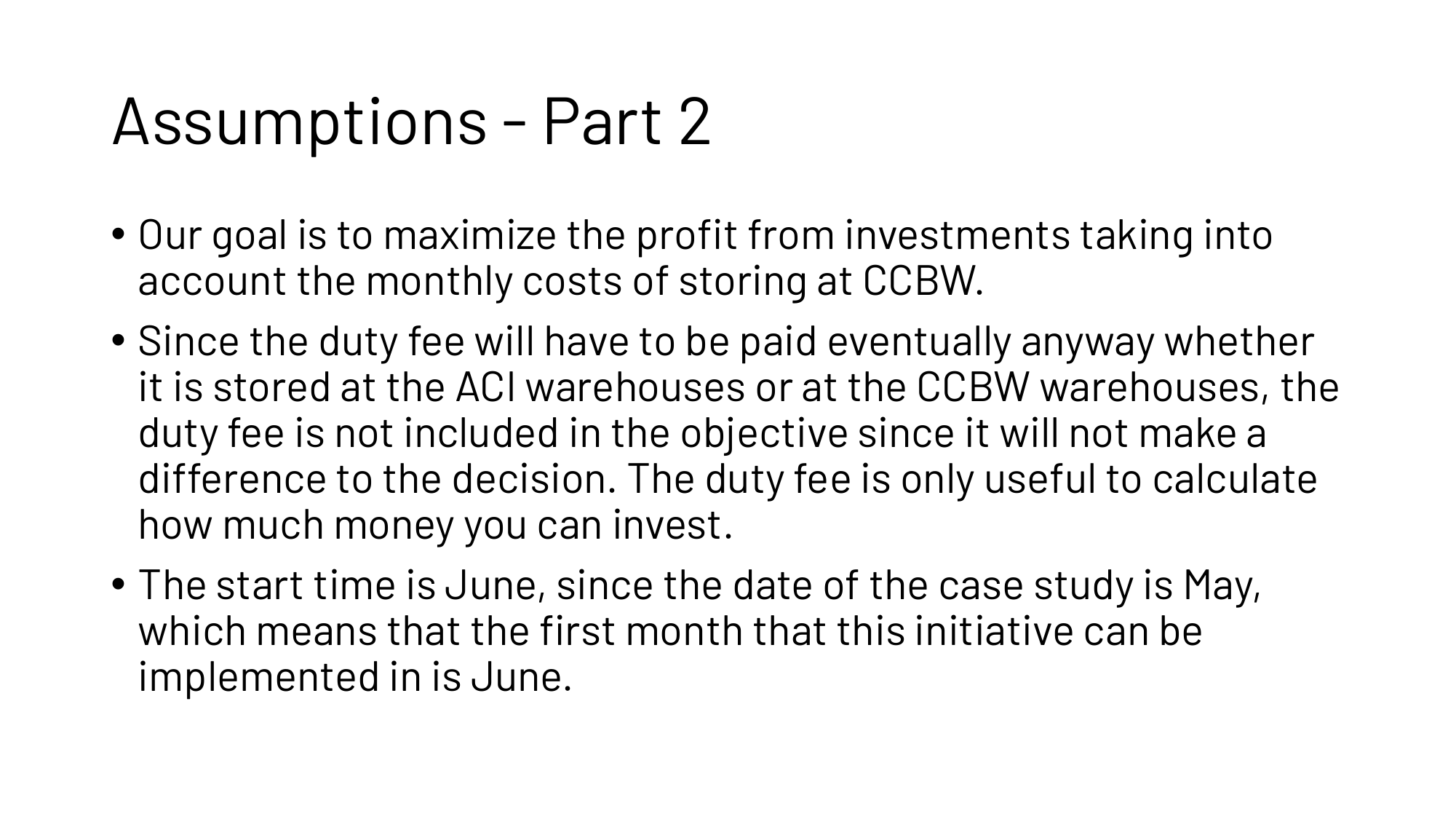

# Assumptions - Part 2
Our goal is to maximize the profit from investments taking into account the monthly costs of storing at CCBW.
Since the duty fee will have to be paid eventually anyway whether it is stored at the ACI warehouses or at the CCBW warehouses, the duty fee is not included in the objective since it will not make a difference to the decision. The duty fee is only useful to calculate how much money you can invest.
The start time is June, since the date of the case study is May, which means that the first month that this initiative can be implemented in is June.